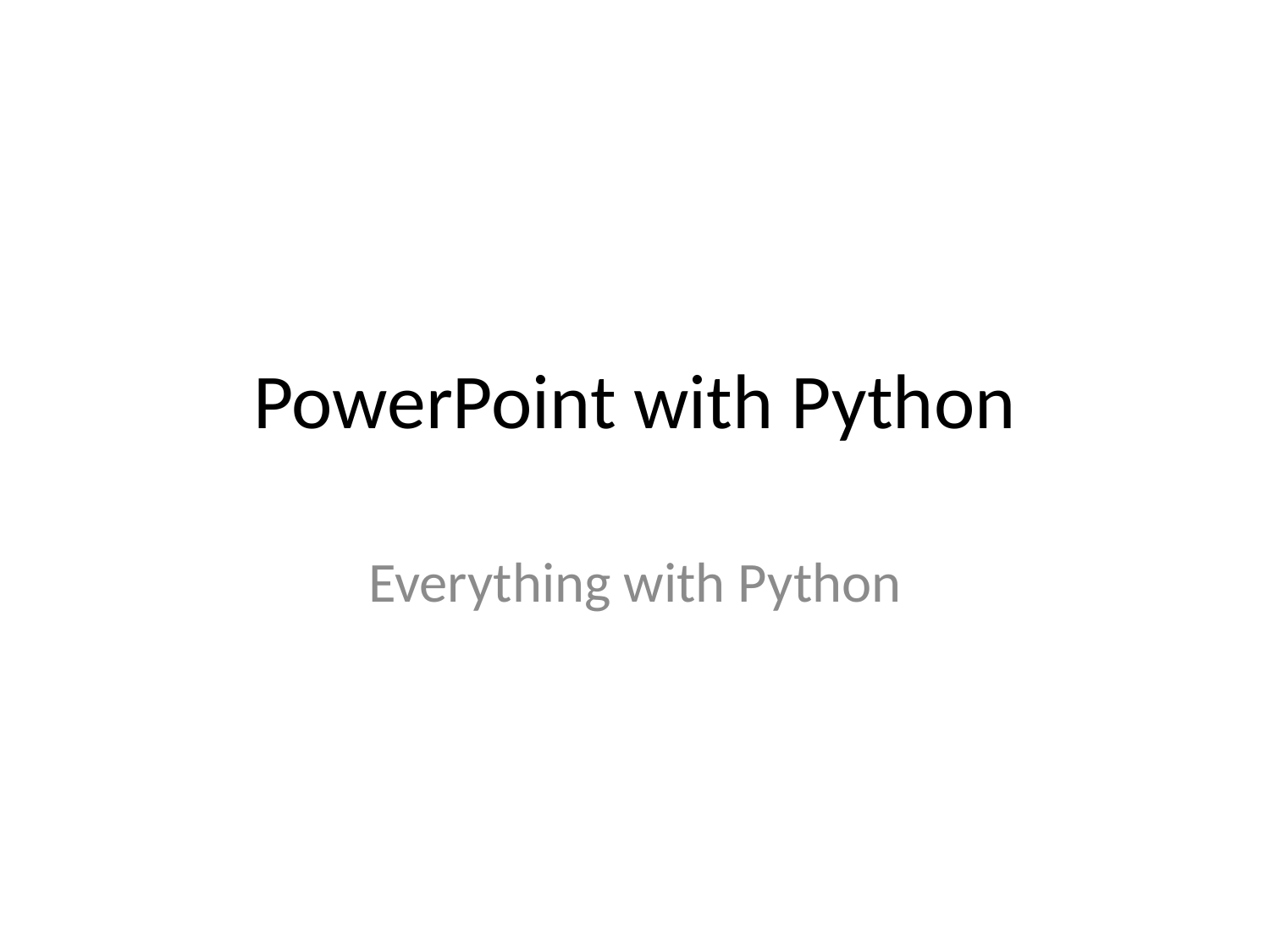

# PowerPoint with Python
Everything with Python